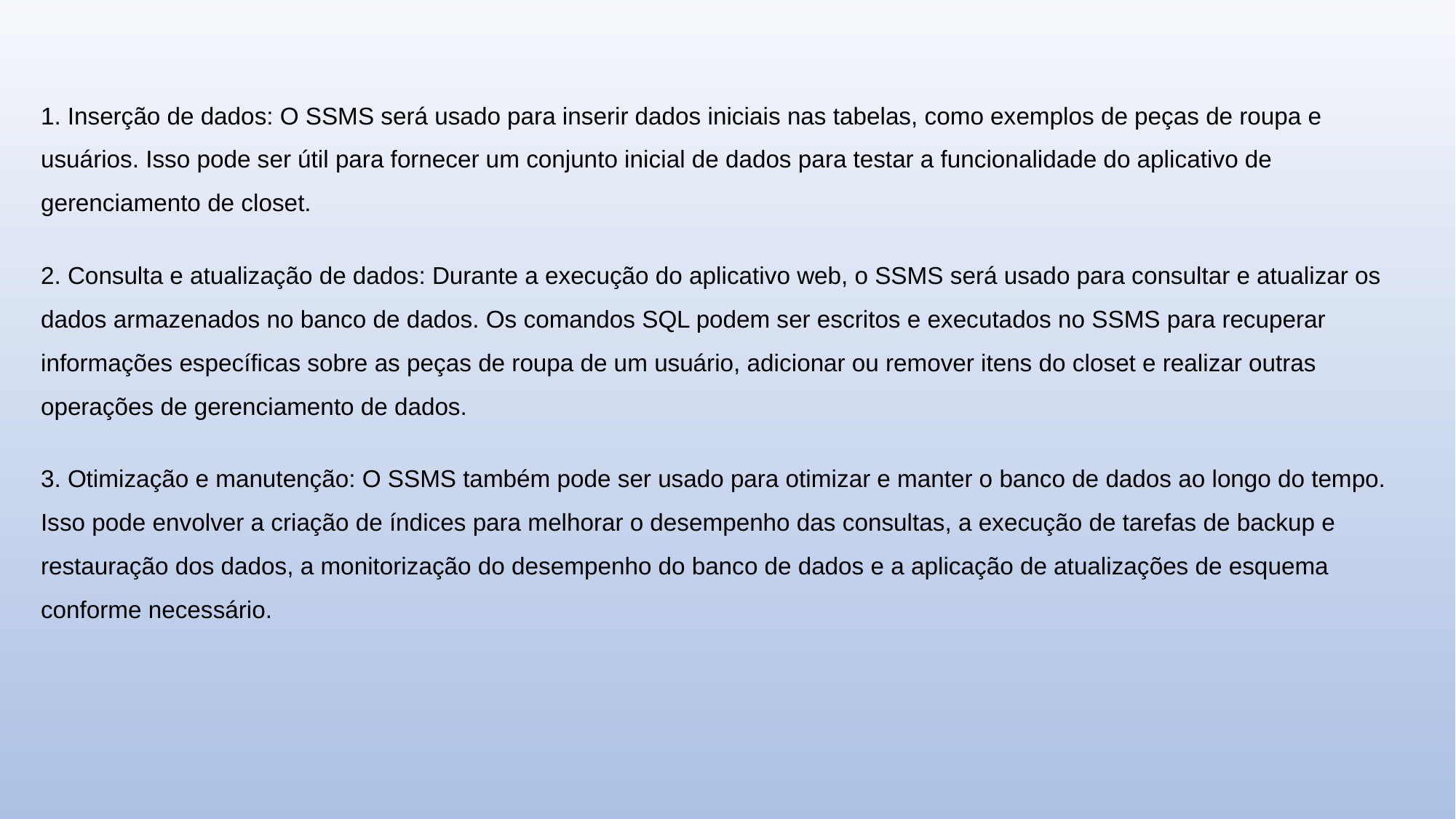

Inserção de dados: O SSMS será usado para inserir dados iniciais nas tabelas, como exemplos de peças de roupa e usuários. Isso pode ser útil para fornecer um conjunto inicial de dados para testar a funcionalidade do aplicativo de gerenciamento de closet.

2. Consulta e atualização de dados: Durante a execução do aplicativo web, o SSMS será usado para consultar e atualizar os dados armazenados no banco de dados. Os comandos SQL podem ser escritos e executados no SSMS para recuperar informações específicas sobre as peças de roupa de um usuário, adicionar ou remover itens do closet e realizar outras operações de gerenciamento de dados.

3. Otimização e manutenção: O SSMS também pode ser usado para otimizar e manter o banco de dados ao longo do tempo. Isso pode envolver a criação de índices para melhorar o desempenho das consultas, a execução de tarefas de backup e restauração dos dados, a monitorização do desempenho do banco de dados e a aplicação de atualizações de esquema conforme necessário.